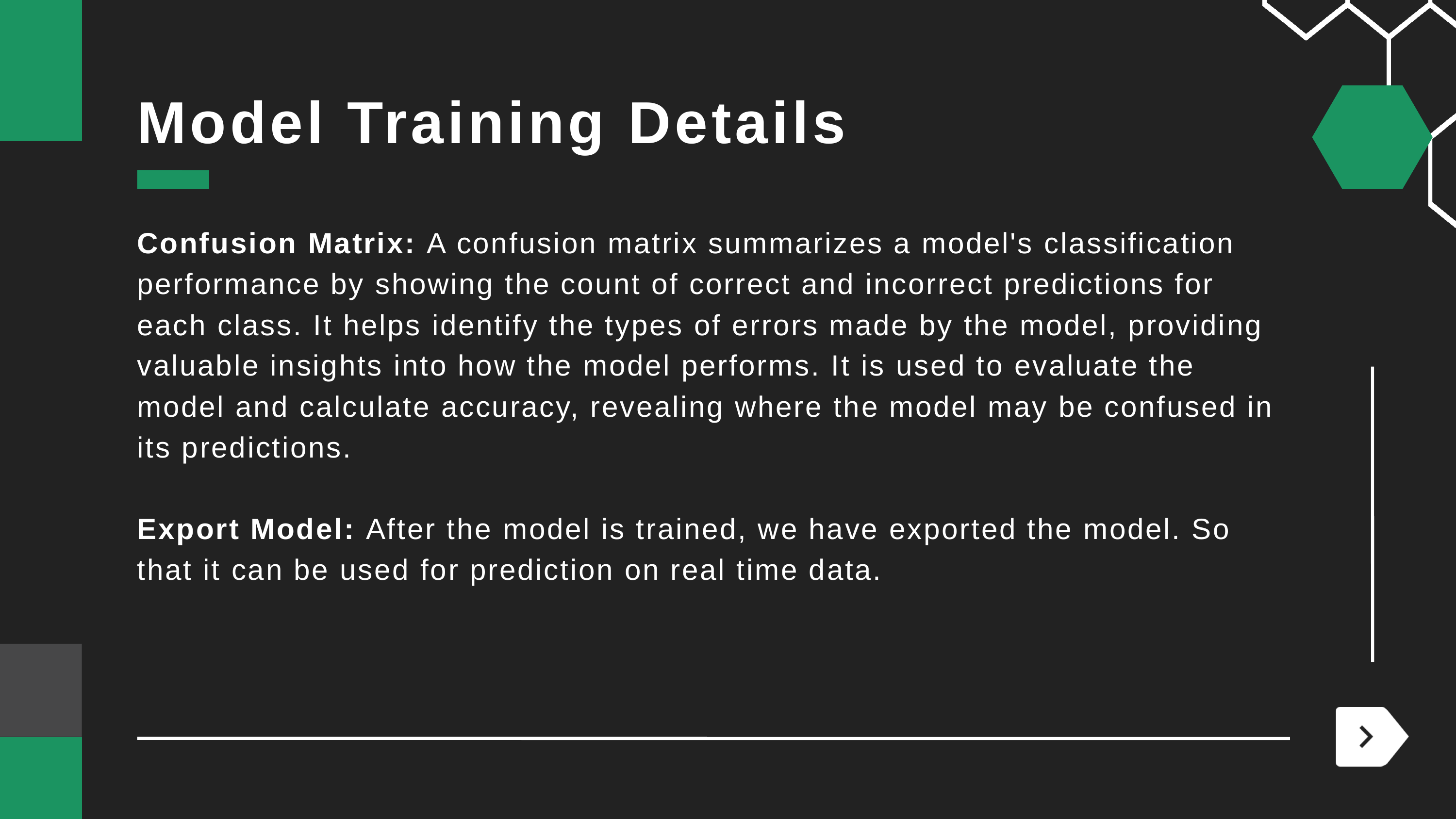

Model Training Details

Confusion Matrix: A confusion matrix summarizes a model's classification performance by showing the count of correct and incorrect predictions for each class. It helps identify the types of errors made by the model, providing valuable insights into how the model performs. It is used to evaluate the model and calculate accuracy, revealing where the model may be confused in its predictions.

Export Model: After the model is trained, we have exported the model. So that it can be used for prediction on real time data.